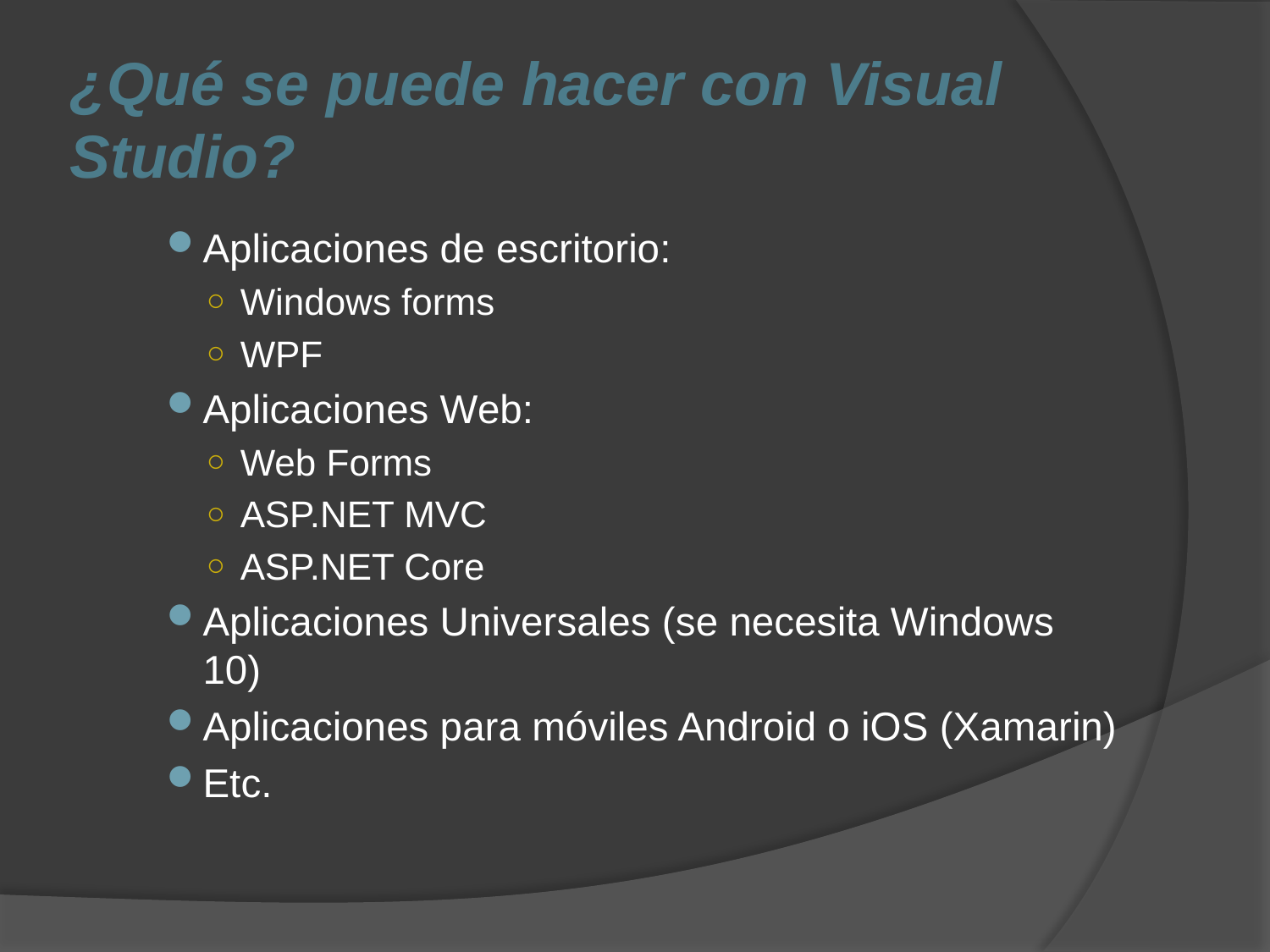

# ¿Qué se puede hacer con Visual Studio?
Aplicaciones de escritorio:
Windows forms
WPF
Aplicaciones Web:
Web Forms
ASP.NET MVC
ASP.NET Core
Aplicaciones Universales (se necesita Windows 10)
Aplicaciones para móviles Android o iOS (Xamarin)
Etc.